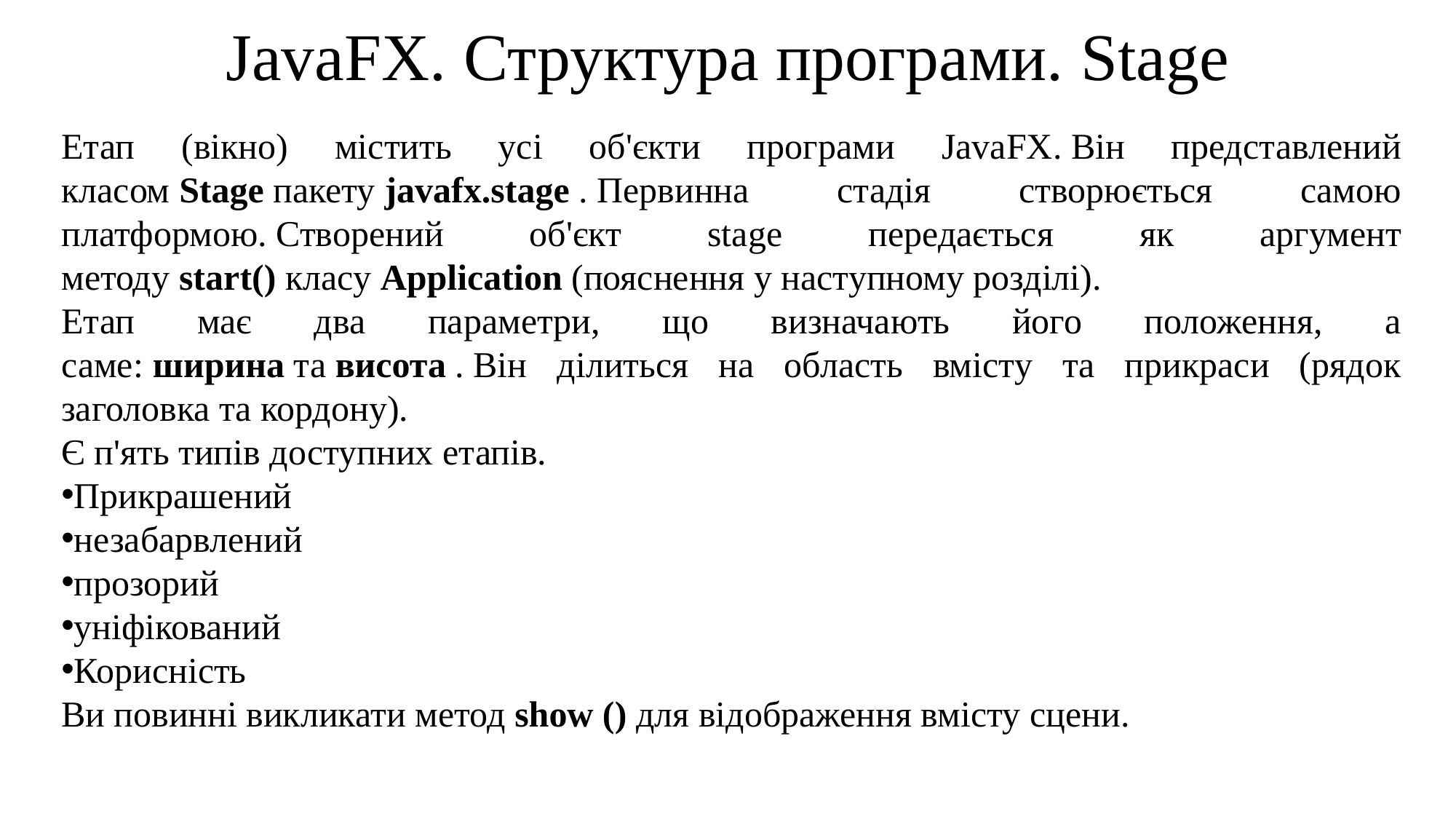

JavaFX. Структура програми. Stage
Етап (вікно) містить усі об'єкти програми JavaFX. Він представлений класом Stage пакету javafx.stage . Первинна стадія створюється самою платформою. Створений об'єкт stage передається як аргумент методу start() класу Application (пояснення у наступному розділі).
Етап має два параметри, що визначають його положення, а саме: ширина та висота . Він ділиться на область вмісту та прикраси (рядок заголовка та кордону).
Є п'ять типів доступних етапів.
Прикрашений
незабарвлений
прозорий
уніфікований
Корисність
Ви повинні викликати метод show () для відображення вмісту сцени.